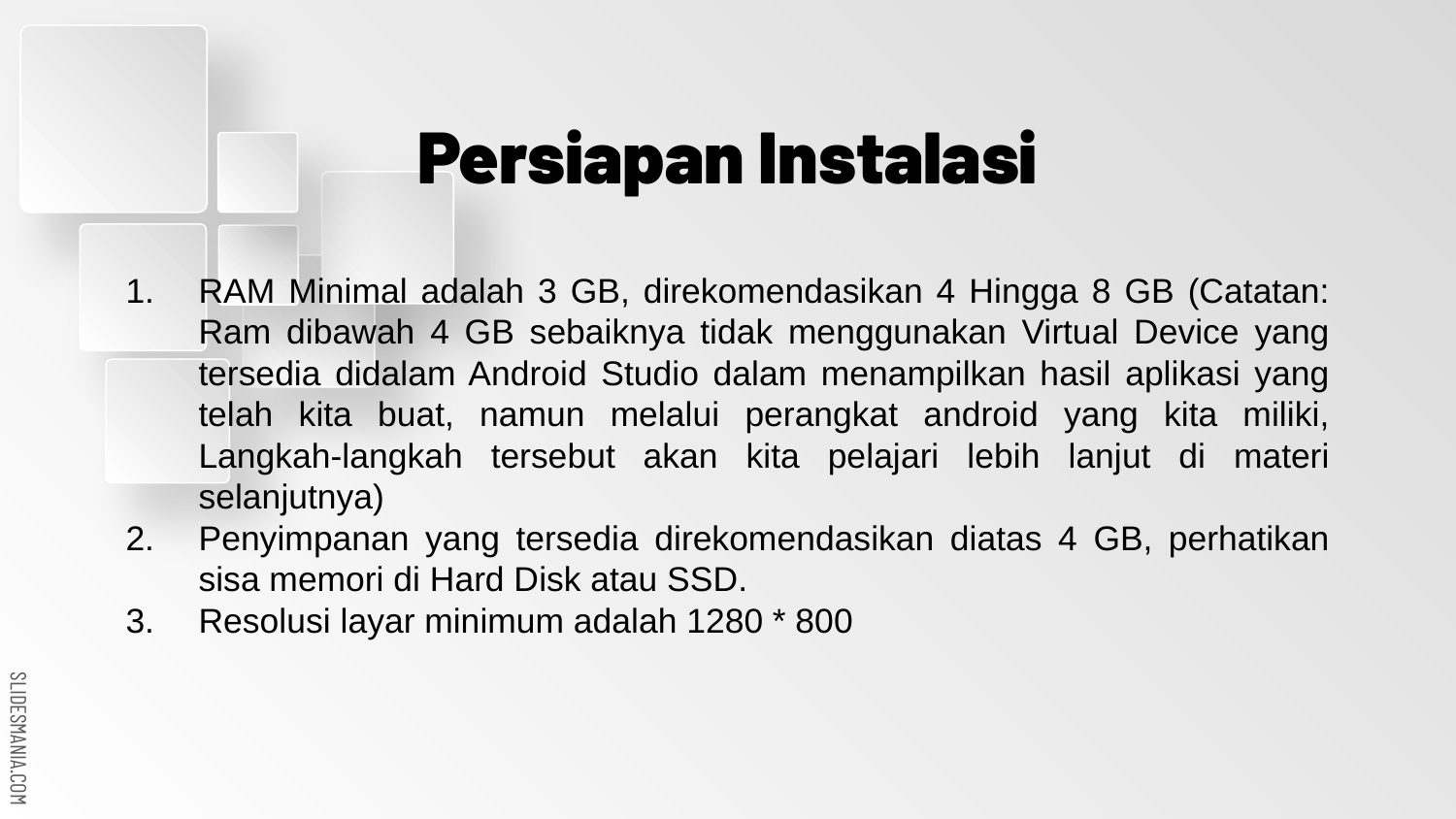

# Persiapan Instalasi
RAM Minimal adalah 3 GB, direkomendasikan 4 Hingga 8 GB (Catatan: Ram dibawah 4 GB sebaiknya tidak menggunakan Virtual Device yang tersedia didalam Android Studio dalam menampilkan hasil aplikasi yang telah kita buat, namun melalui perangkat android yang kita miliki, Langkah-langkah tersebut akan kita pelajari lebih lanjut di materi selanjutnya)
Penyimpanan yang tersedia direkomendasikan diatas 4 GB, perhatikan sisa memori di Hard Disk atau SSD.
Resolusi layar minimum adalah 1280 * 800